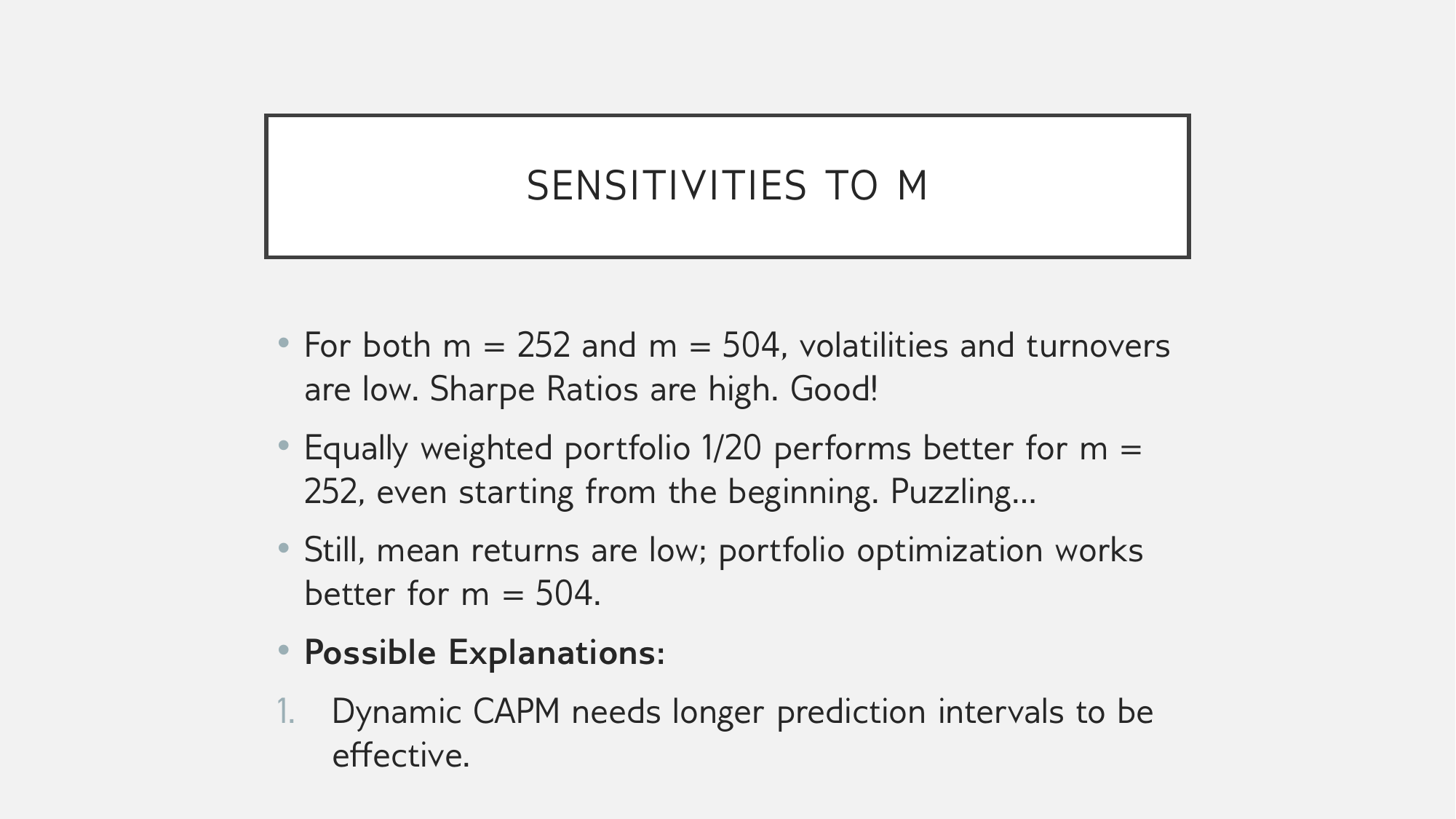

# Sensitivities to M
For both m = 252 and m = 504, volatilities and turnovers are low. Sharpe Ratios are high. Good!
Equally weighted portfolio 1/20 performs better for m = 252, even starting from the beginning. Puzzling…
Still, mean returns are low; portfolio optimization works better for m = 504.
Possible Explanations:
Dynamic CAPM needs longer prediction intervals to be effective.